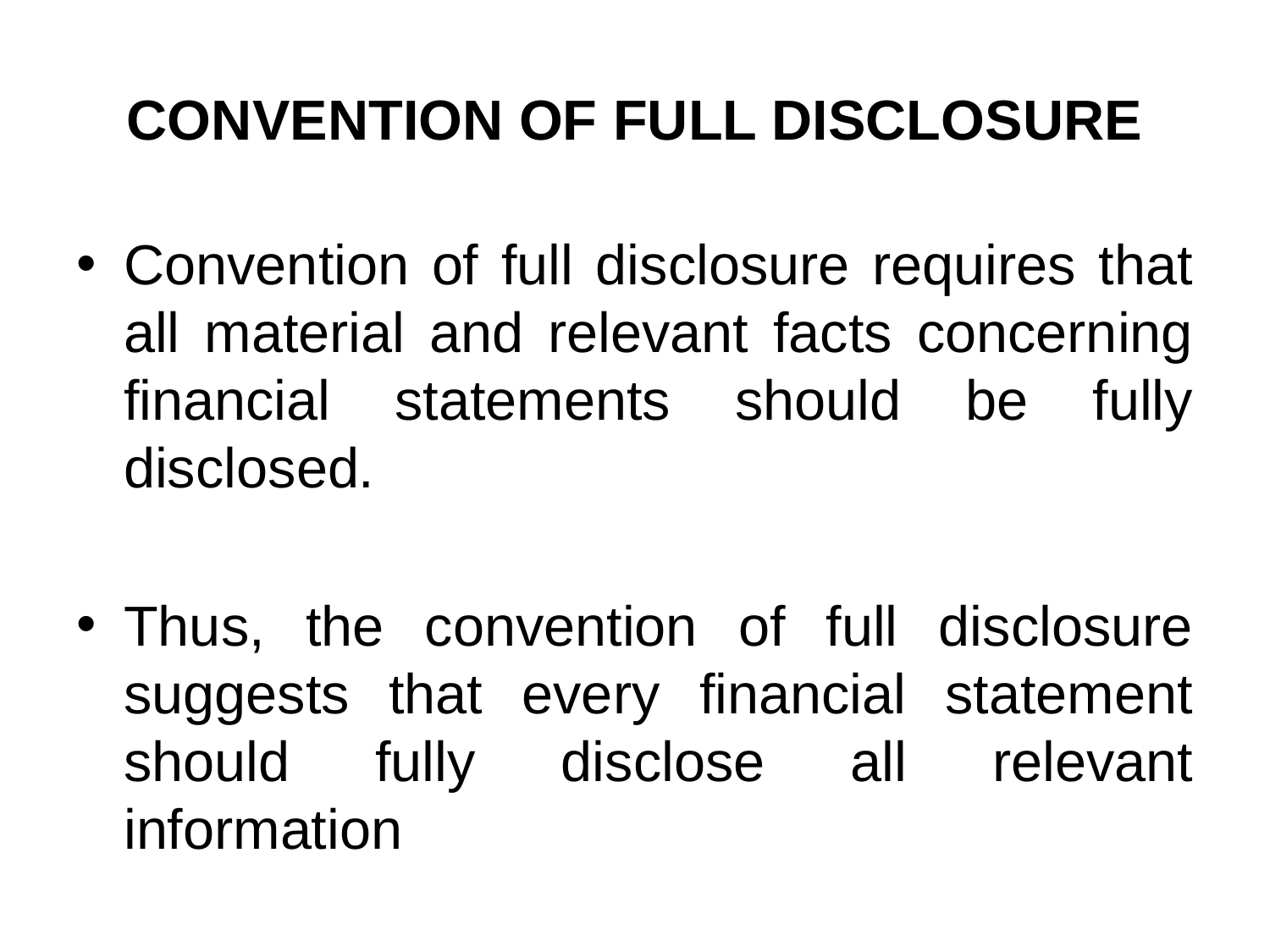

# CONVENTION OF FULL DISCLOSURE
Convention of full disclosure requires that all material and relevant facts concerning financial statements should be fully disclosed.

Thus, the convention of full disclosure suggests that every financial statement should fully disclose all relevant information